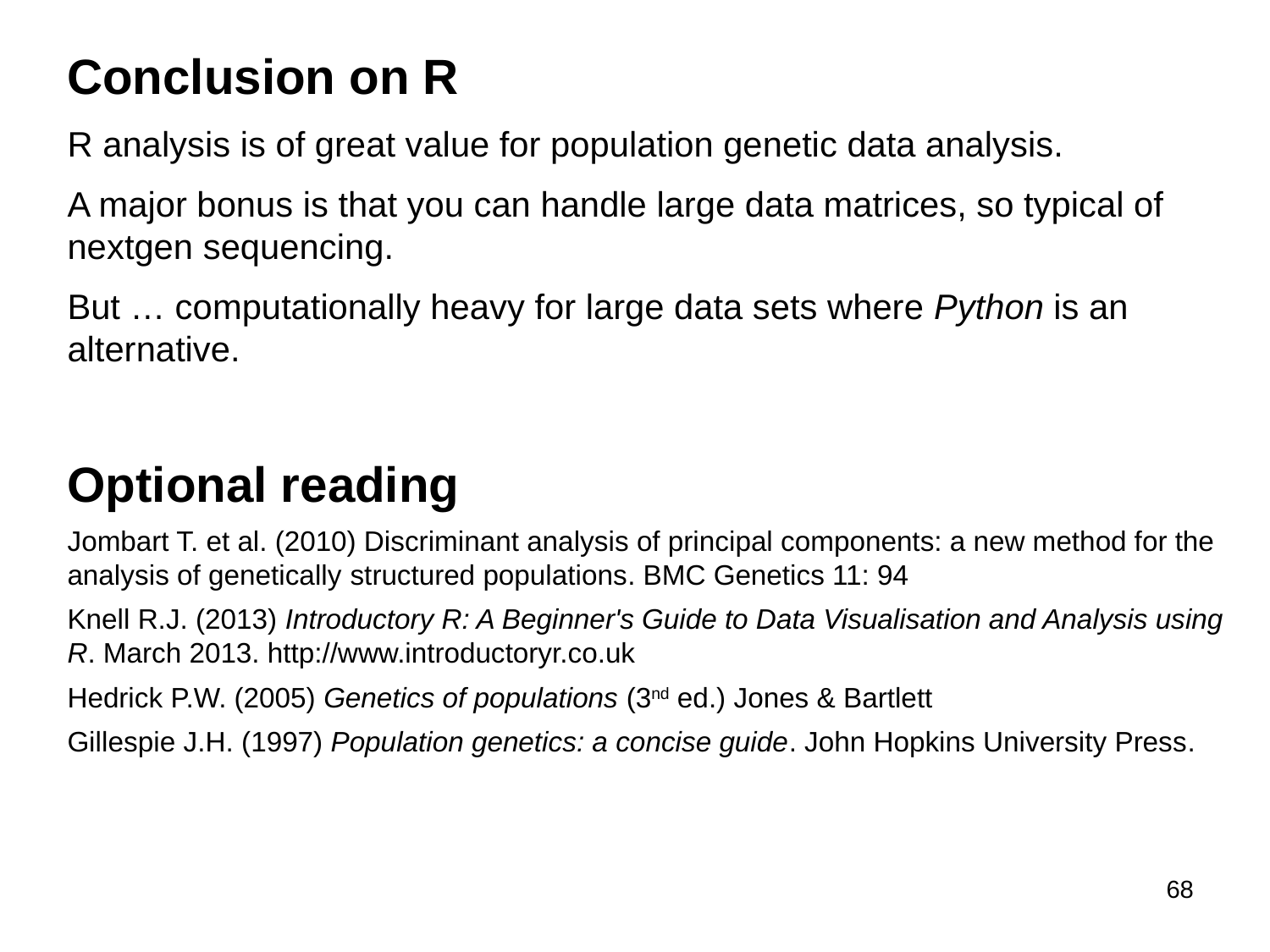

Conclusion on R
R analysis is of great value for population genetic data analysis.
A major bonus is that you can handle large data matrices, so typical of nextgen sequencing.
But … computationally heavy for large data sets where Python is an alternative.

Optional reading
Jombart T. et al. (2010) Discriminant analysis of principal components: a new method for the analysis of genetically structured populations. BMC Genetics 11: 94
Knell R.J. (2013) Introductory R: A Beginner's Guide to Data Visualisation and Analysis using R. March 2013. http://www.introductoryr.co.uk
Hedrick P.W. (2005) Genetics of populations (3nd ed.) Jones & Bartlett
Gillespie J.H. (1997) Population genetics: a concise guide. John Hopkins University Press.

68